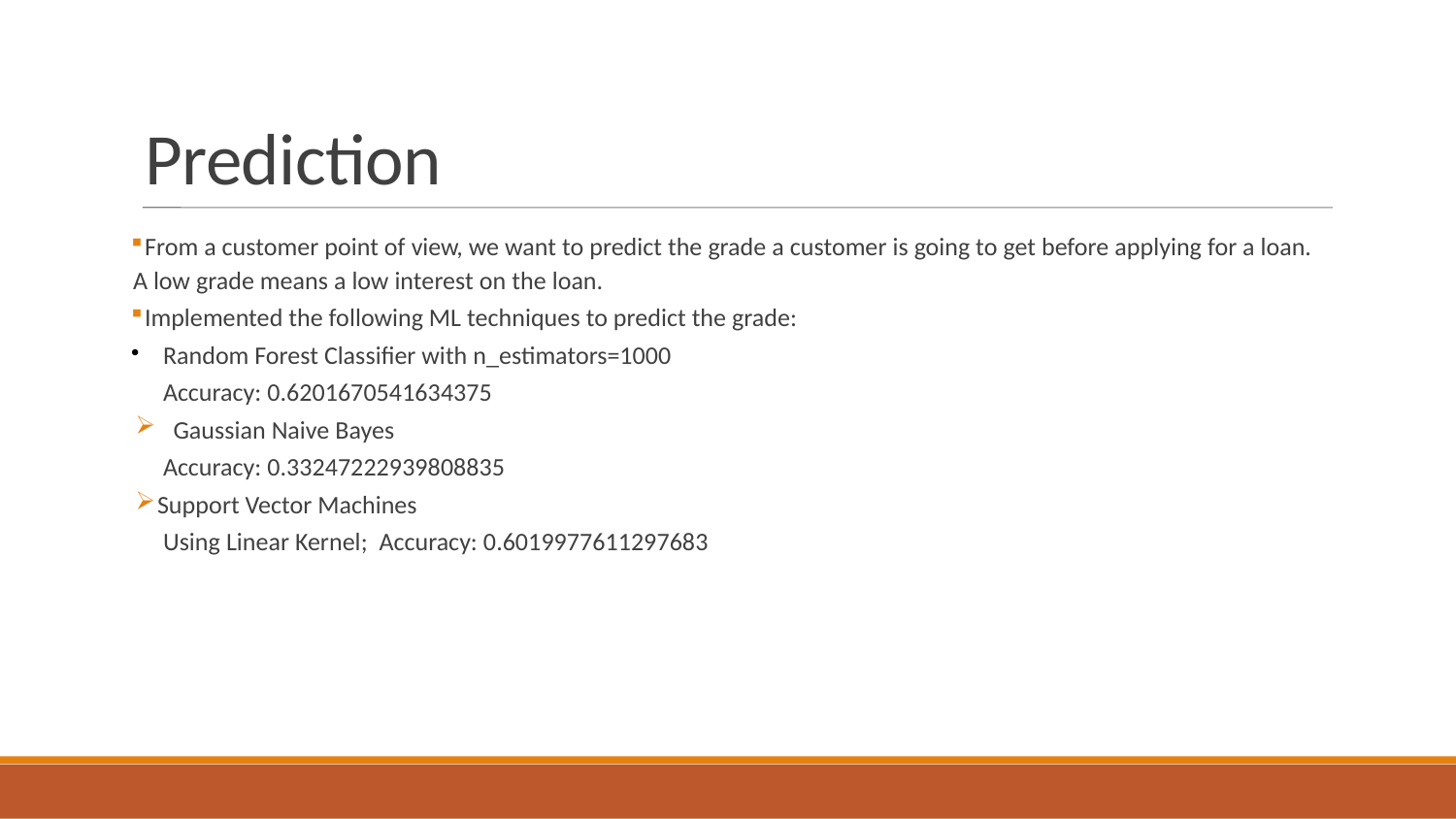

Prediction
  From a customer point of view, we want to predict the grade a customer is going to get before applying for a loan. A low grade means a low interest on the loan.
  Implemented the following ML techniques to predict the grade:
	Random Forest Classifier with n_estimators=1000
	Accuracy: 0.6201670541634375
	 Gaussian Naive Bayes
	Accuracy: 0.33247222939808835
   Support Vector Machines
	Using Linear Kernel;  Accuracy: 0.6019977611297683